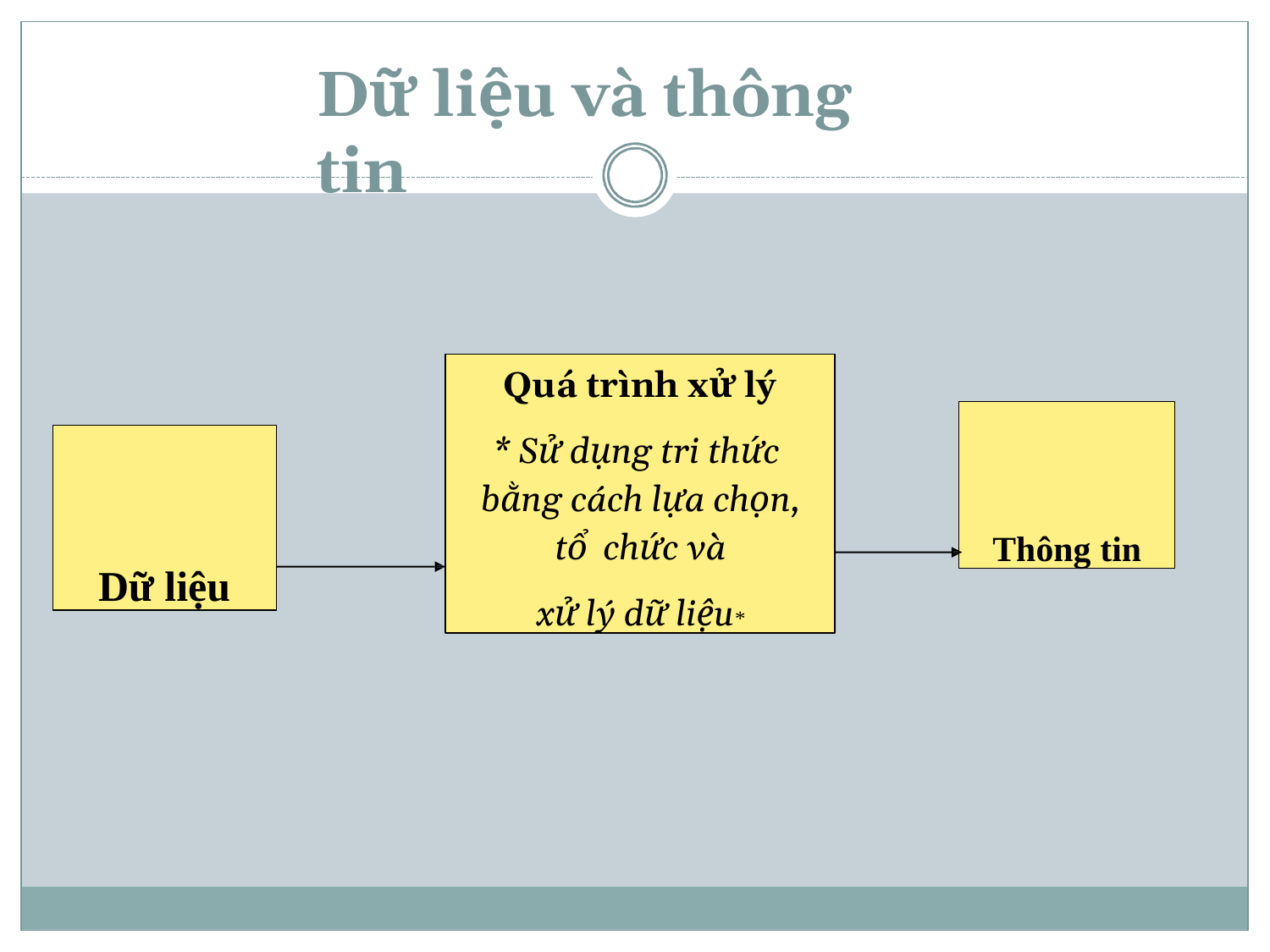

# Dữ liệu và thông tin
Quá trình xử lý
* Sử dụng tri thức  bằng cách lựa chọn, tổ  chức và
xử lý dữ liệu*

Thông tin

Dữ liệu